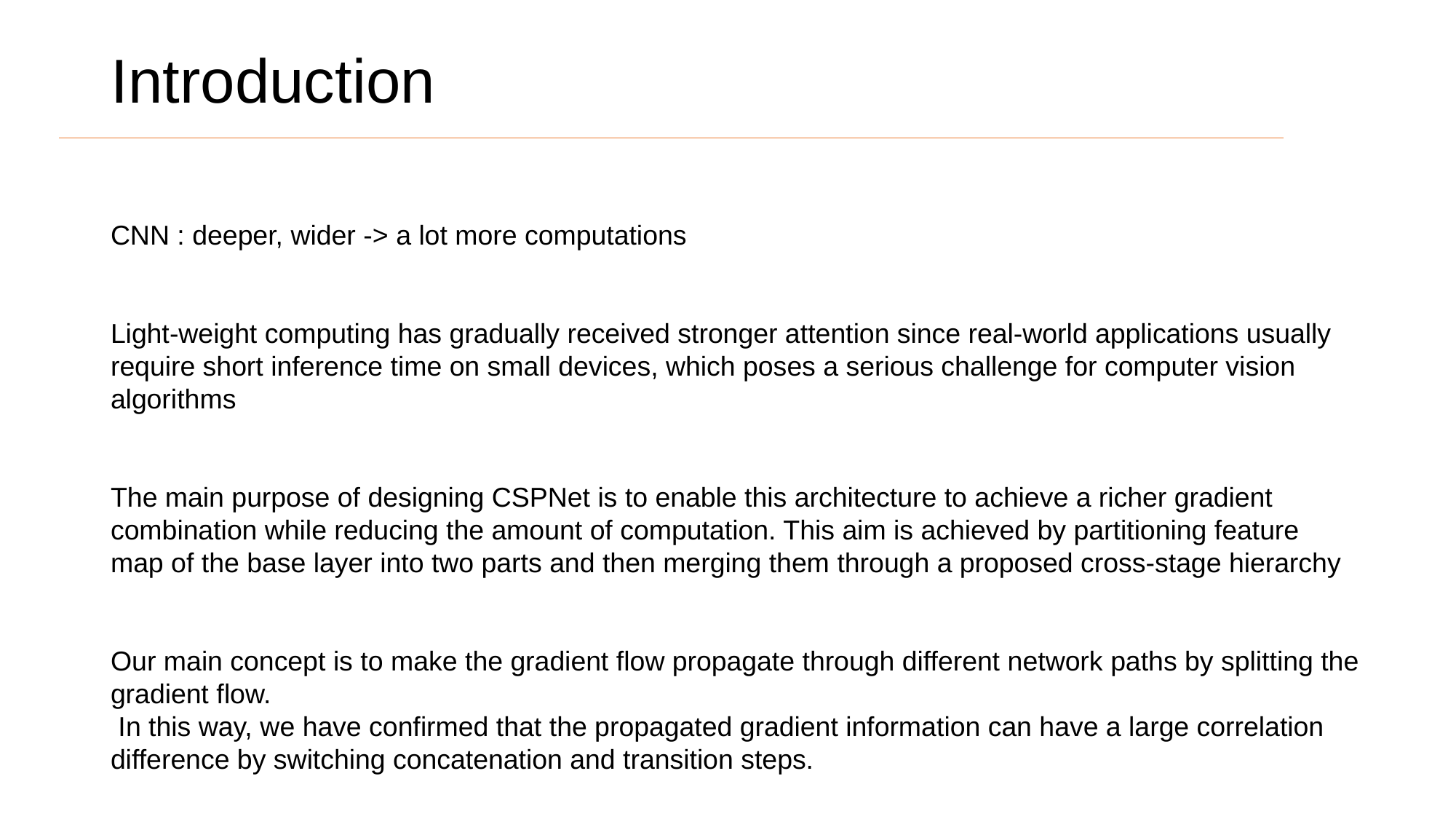

# Introduction
CNN : deeper, wider -> a lot more computations
Light-weight computing has gradually received stronger attention since real-world applications usually require short inference time on small devices, which poses a serious challenge for computer vision algorithms

The main purpose of designing CSPNet is to enable this architecture to achieve a richer gradient combination while reducing the amount of computation. This aim is achieved by partitioning feature map of the base layer into two parts and then merging them through a proposed cross-stage hierarchy

Our main concept is to make the gradient flow propagate through different network paths by splitting the gradient flow.
 In this way, we have confirmed that the propagated gradient information can have a large correlation difference by switching concatenation and transition steps.